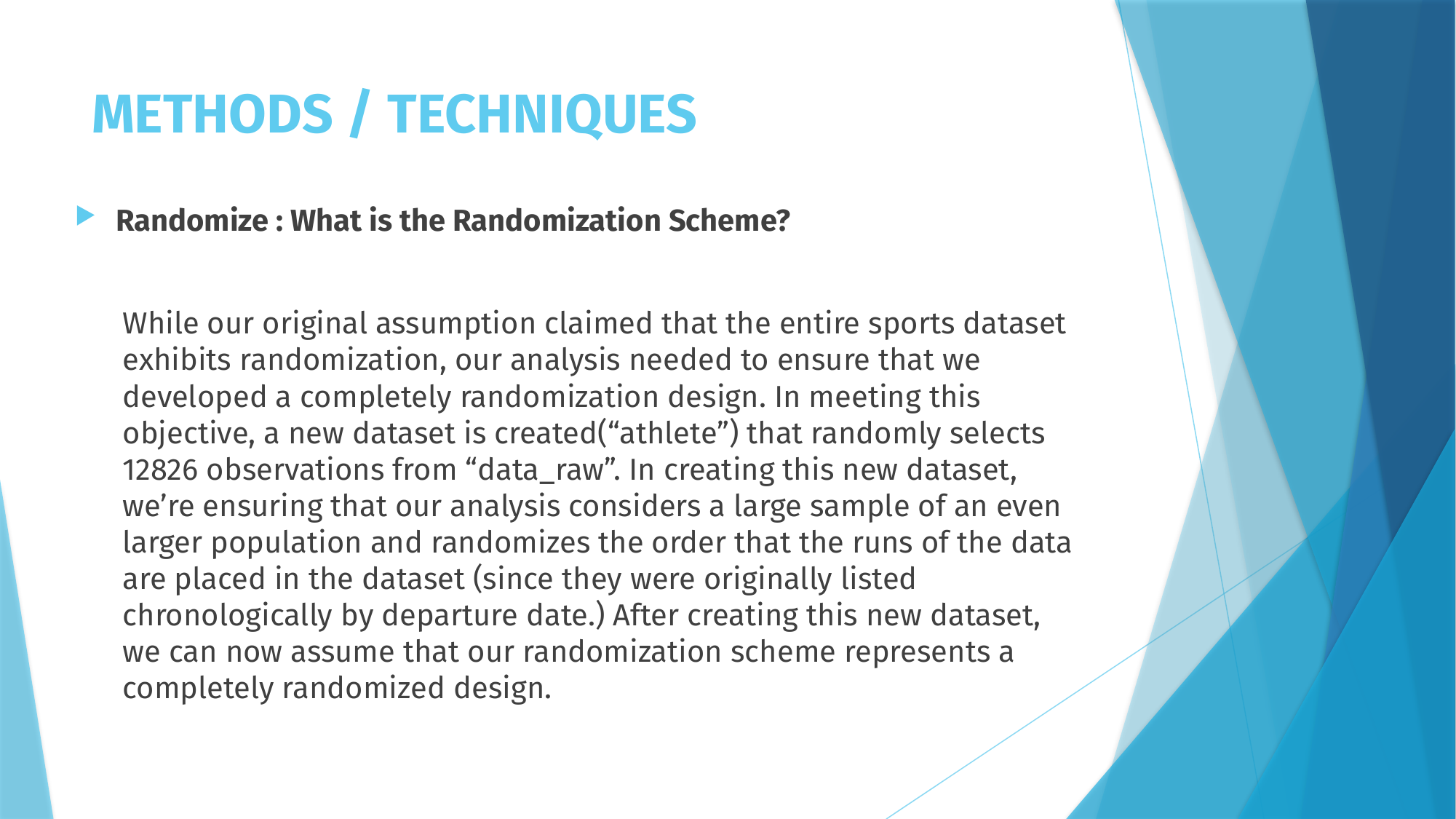

# METHODS / TECHNIQUES
Randomize : What is the Randomization Scheme?

While our original assumption claimed that the entire sports dataset exhibits randomization, our analysis needed to ensure that we developed a completely randomization design. In meeting this objective, a new dataset is created(“athlete”) that randomly selects 12826 observations from “data_raw”. In creating this new dataset, we’re ensuring that our analysis considers a large sample of an even larger population and randomizes the order that the runs of the data are placed in the dataset (since they were originally listed chronologically by departure date.) After creating this new dataset, we can now assume that our randomization scheme represents a completely randomized design.